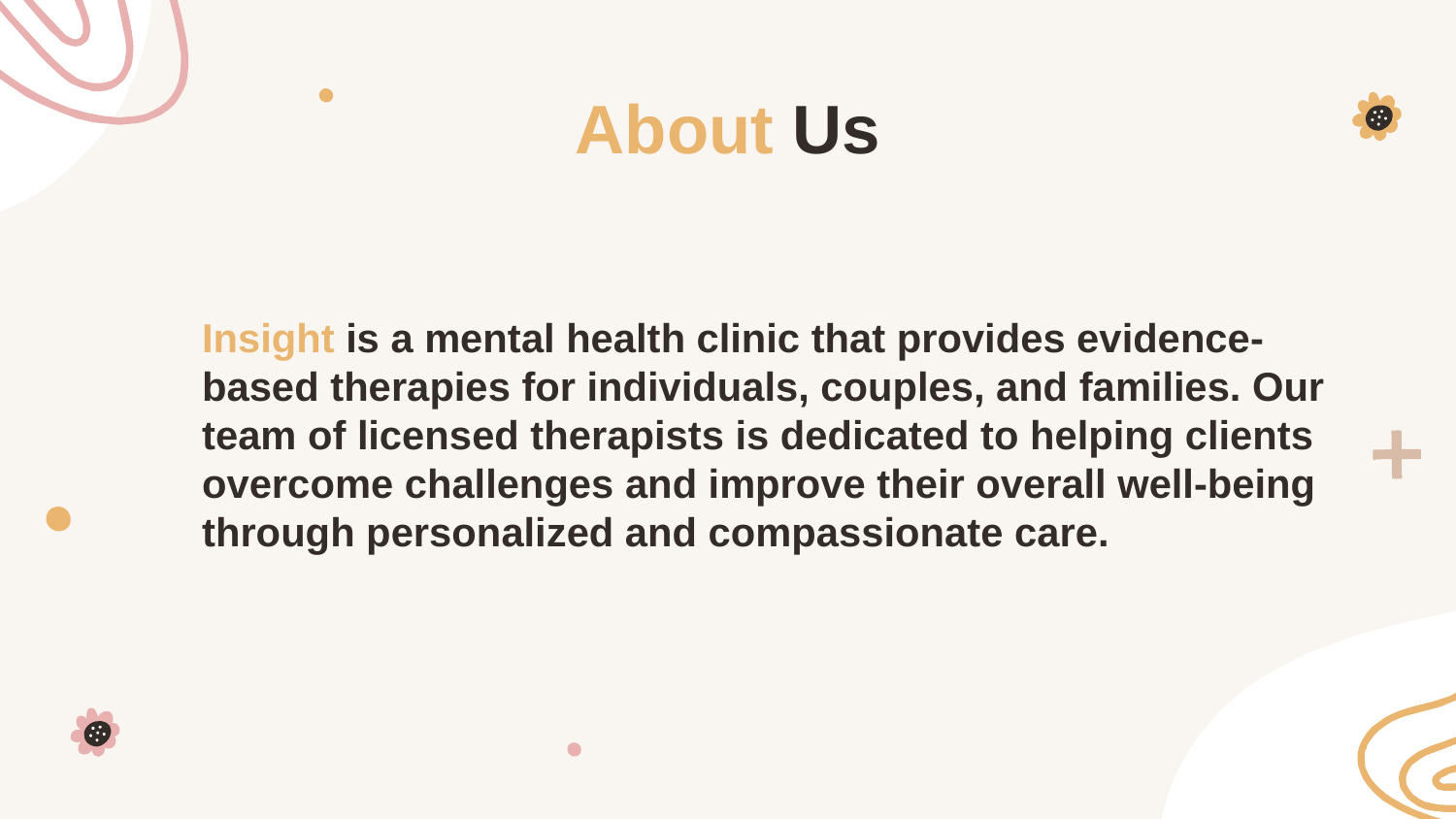

# About Us
Insight is a mental health clinic that provides evidence-based therapies for individuals, couples, and families. Our team of licensed therapists is dedicated to helping clients overcome challenges and improve their overall well-being through personalized and compassionate care.